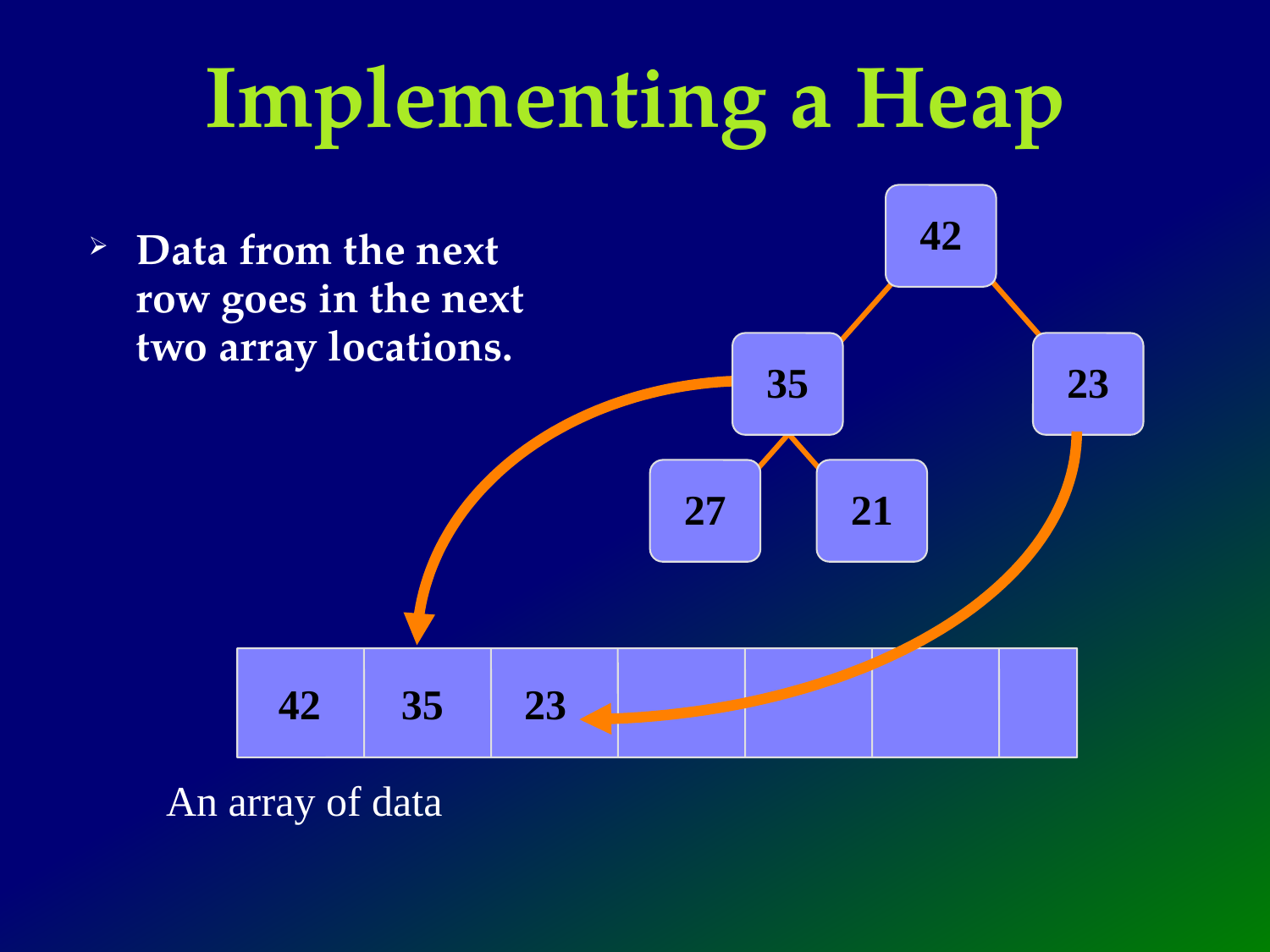

# Implementing a Heap
Data from the next row goes in the next two array locations.

42

35

23

27

21

42
35
23
An array of data